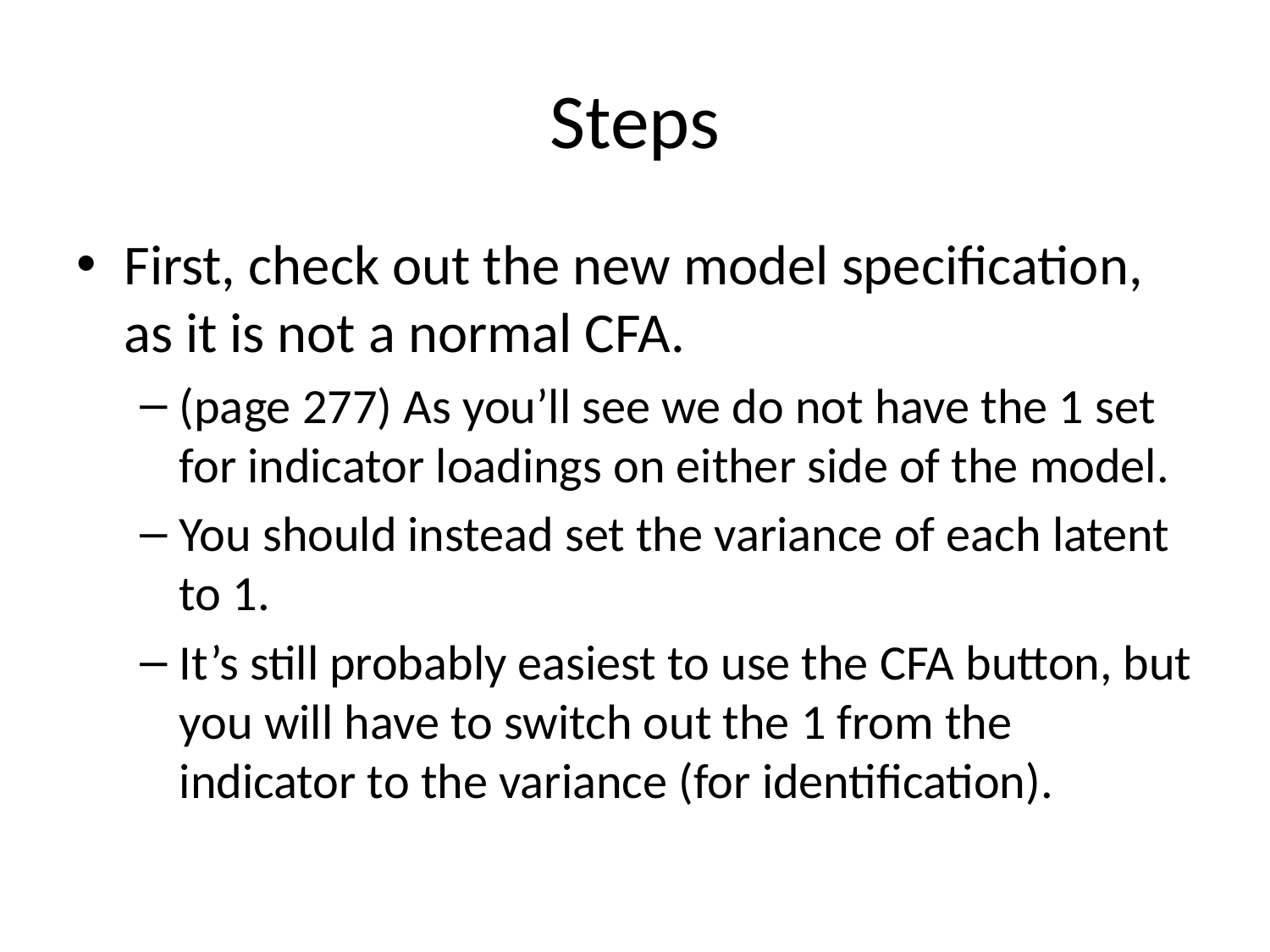

# Steps
First, check out the new model specification, as it is not a normal CFA.
(page 277) As you’ll see we do not have the 1 set for indicator loadings on either side of the model.
You should instead set the variance of each latent to 1.
It’s still probably easiest to use the CFA button, but you will have to switch out the 1 from the indicator to the variance (for identification).